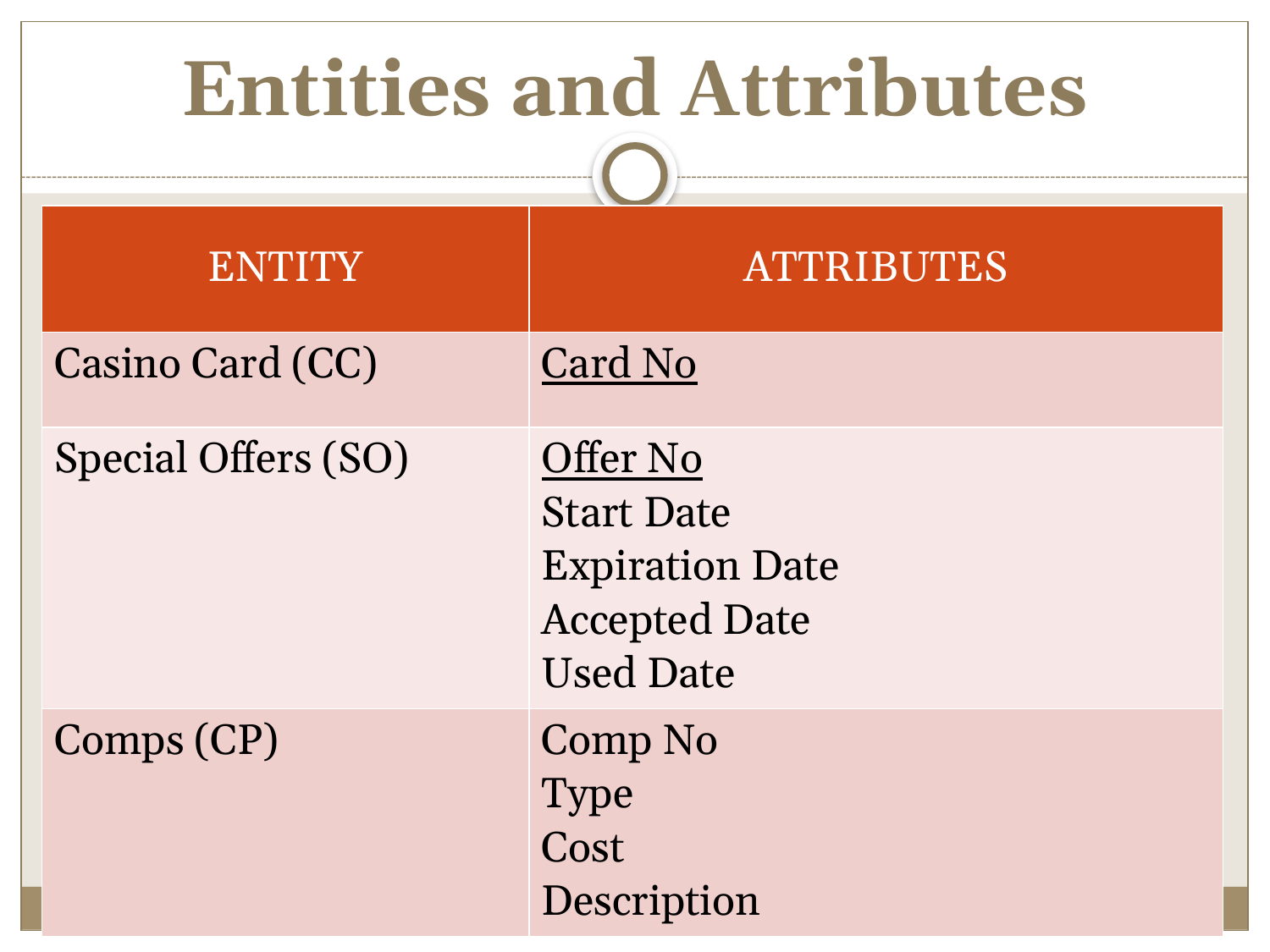

# Entities and Attributes
| ENTITY | ATTRIBUTES |
| --- | --- |
| Casino Card (CC) | Card No |
| Special Offers (SO) | Offer No Start Date Expiration Date Accepted Date Used Date |
| Comps (CP) | Comp No Type Cost Description |